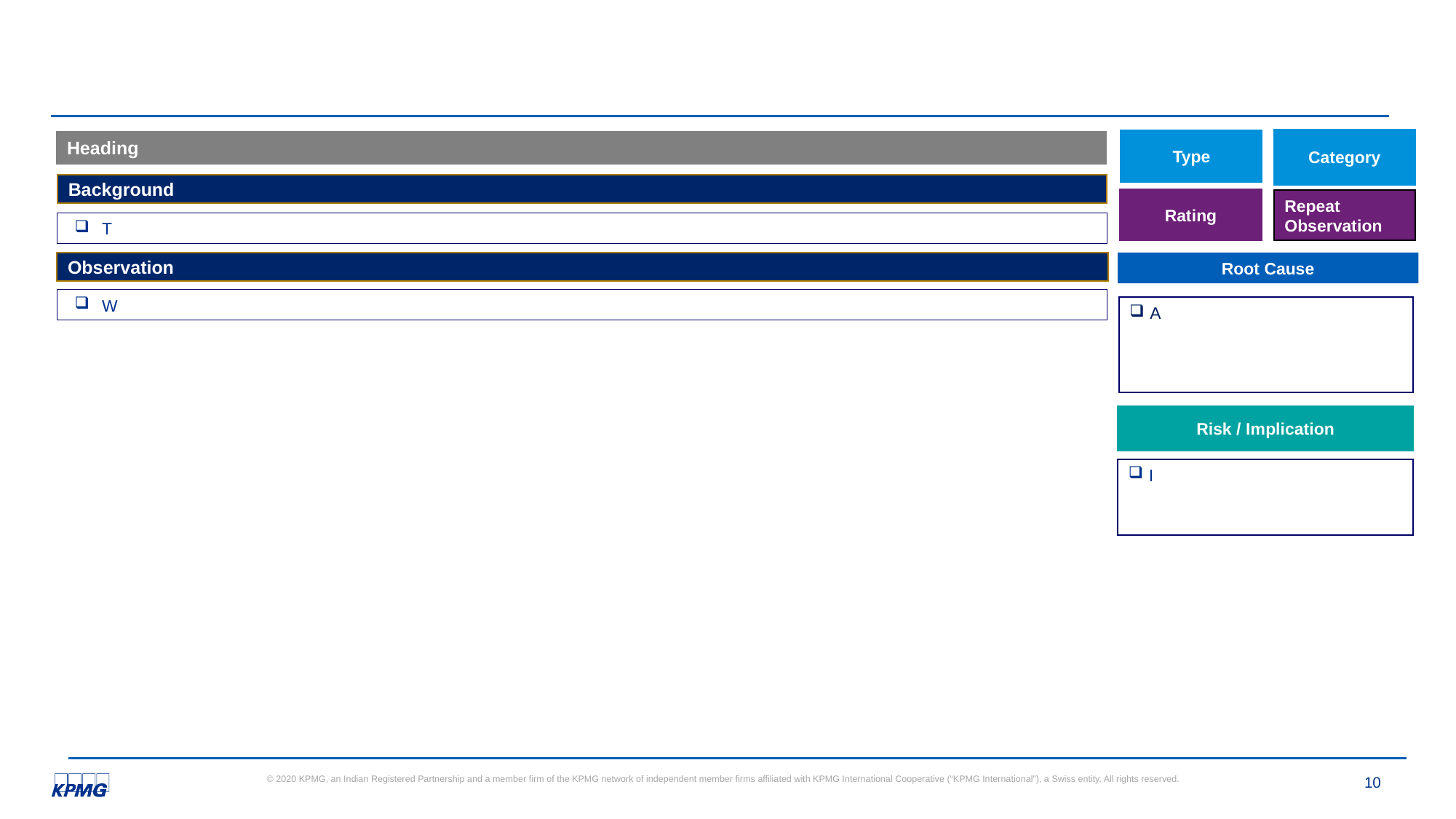

#
Category
Type
Heading
Background
Rating
Repeat Observation
T
Observation
Root Cause
W
A
Risk / Implication
I